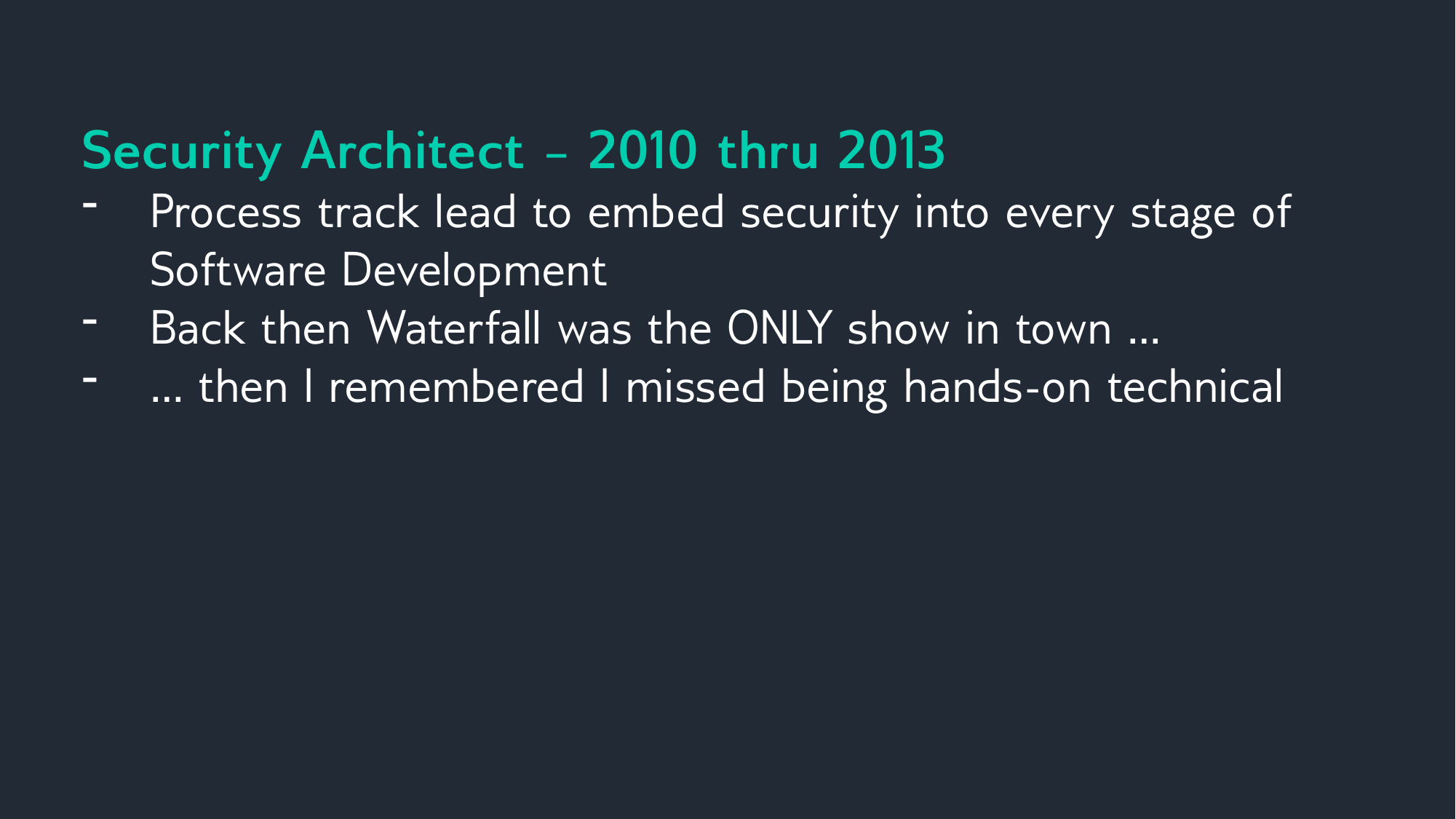

Security Architect – 2010 thru 2013
Process track lead to embed security into every stage of Software Development
Back then Waterfall was the ONLY show in town …
… then I remembered I missed being hands-on technical